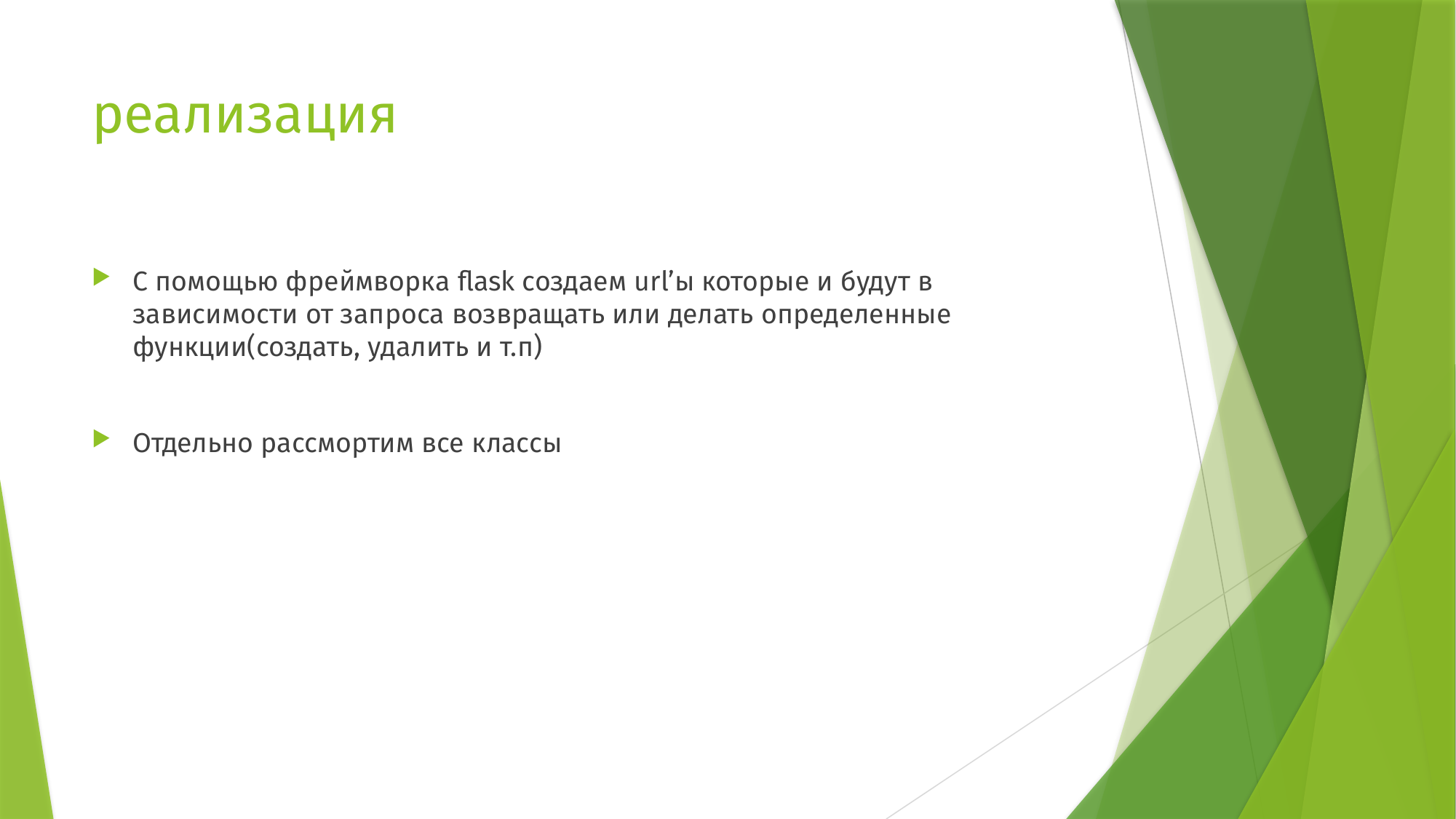

# реализация
С помощью фреймворка flask создаем url’ы которые и будут в зависимости от запроса возвращать или делать определенные функции(создать, удалить и т.п)

Отдельно рассмортим все классы